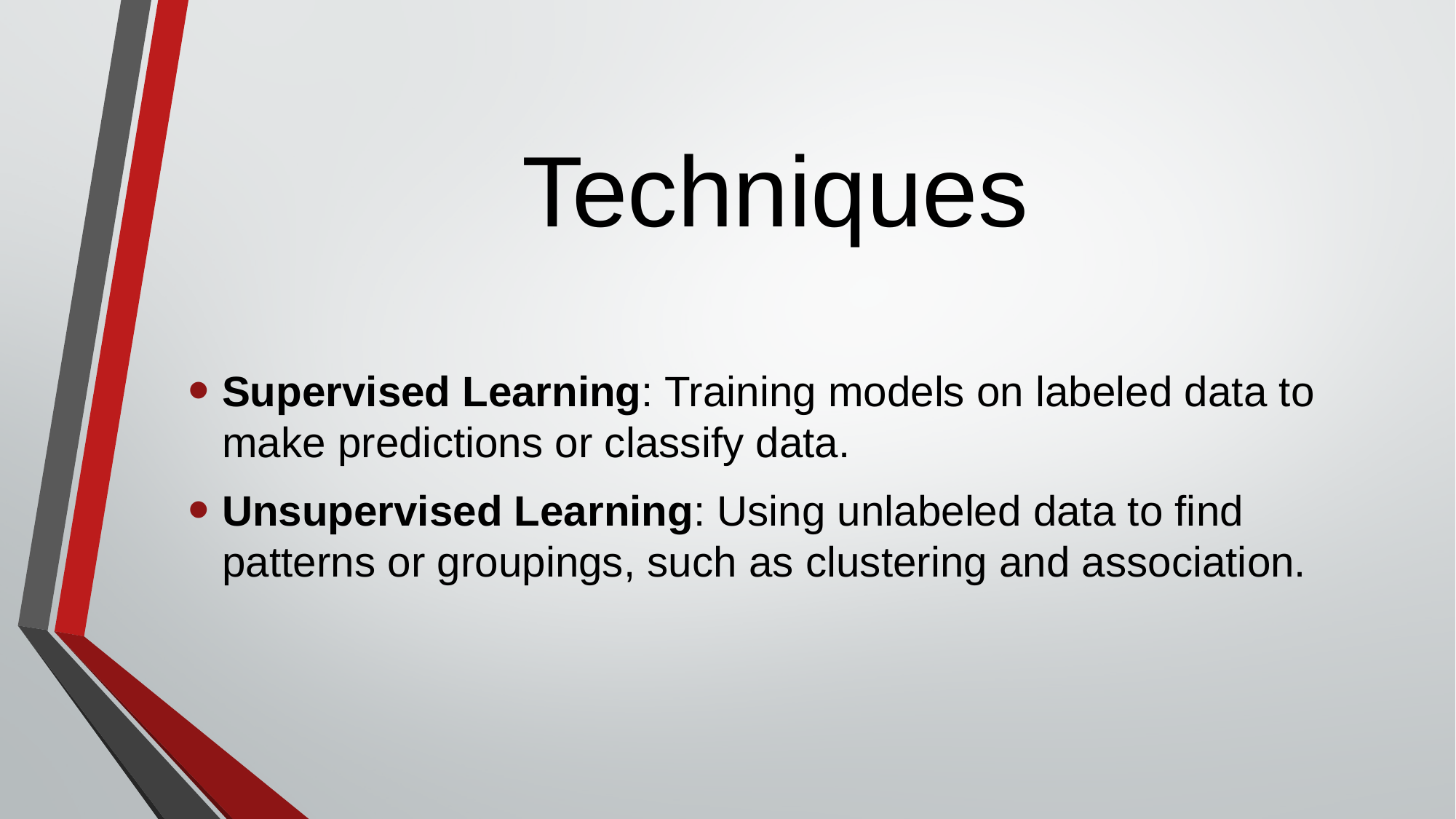

# Techniques
Supervised Learning: Training models on labeled data to make predictions or classify data.
Unsupervised Learning: Using unlabeled data to find patterns or groupings, such as clustering and association.